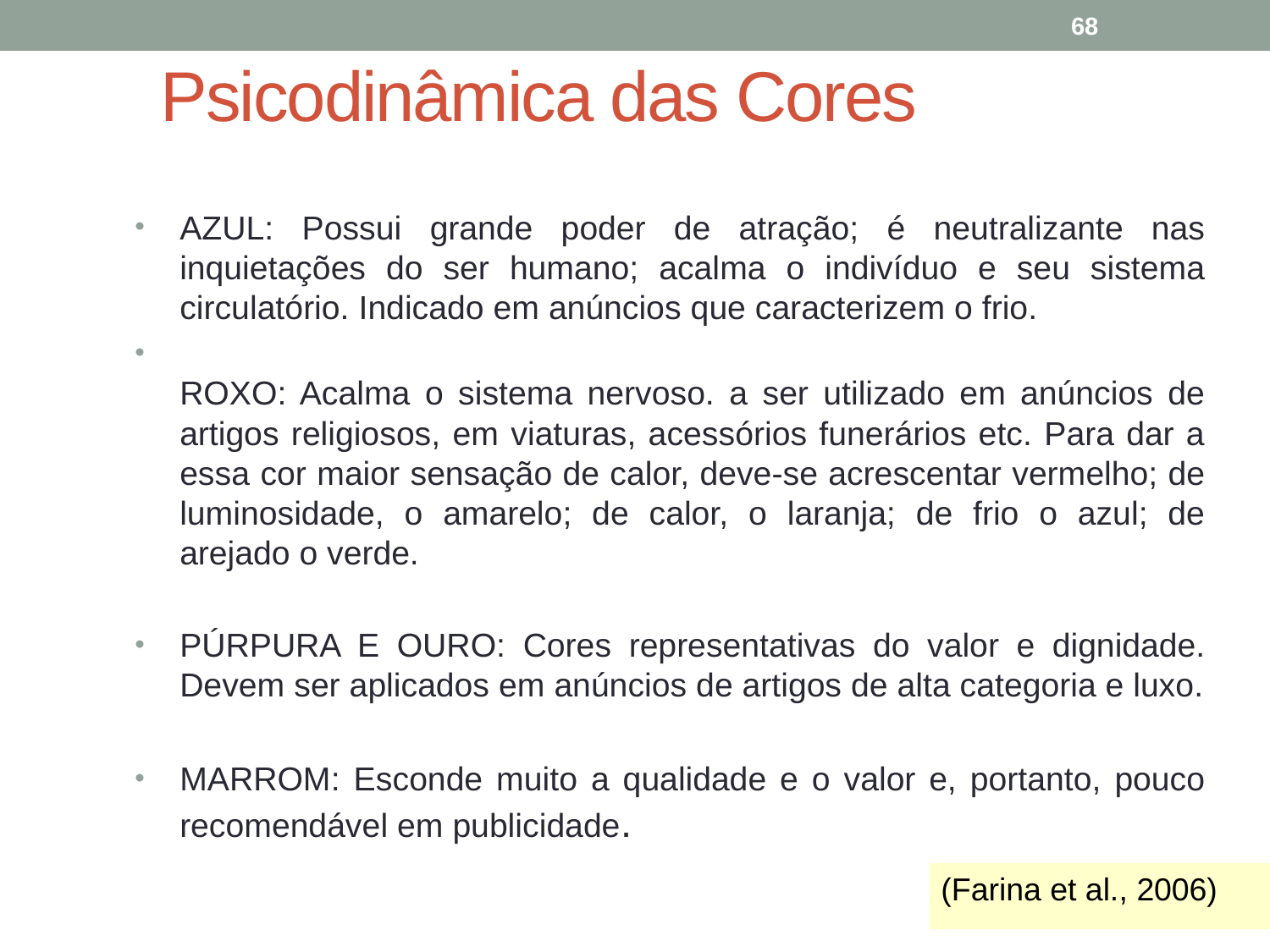

68
# Psicodinâmica das Cores
AZUL: Possui grande poder de atração; é neutralizante nas inquietações do ser humano; acalma o indivíduo e seu sistema circulatório. Indicado em anúncios que caracterizem o frio.
ROXO: Acalma o sistema nervoso. a ser utilizado em anúncios de artigos religiosos, em viaturas, acessórios funerários etc. Para dar a essa cor maior sensação de calor, deve-se acrescentar vermelho; de luminosidade, o amarelo; de calor, o laranja; de frio o azul; de arejado o verde.

PÚRPURA E OURO: Cores representativas do valor e dignidade. Devem ser aplicados em anúncios de artigos de alta categoria e luxo.

MARROM: Esconde muito a qualidade e o valor e, portanto, pouco recomendável em publicidade.
(Farina et al., 2006)